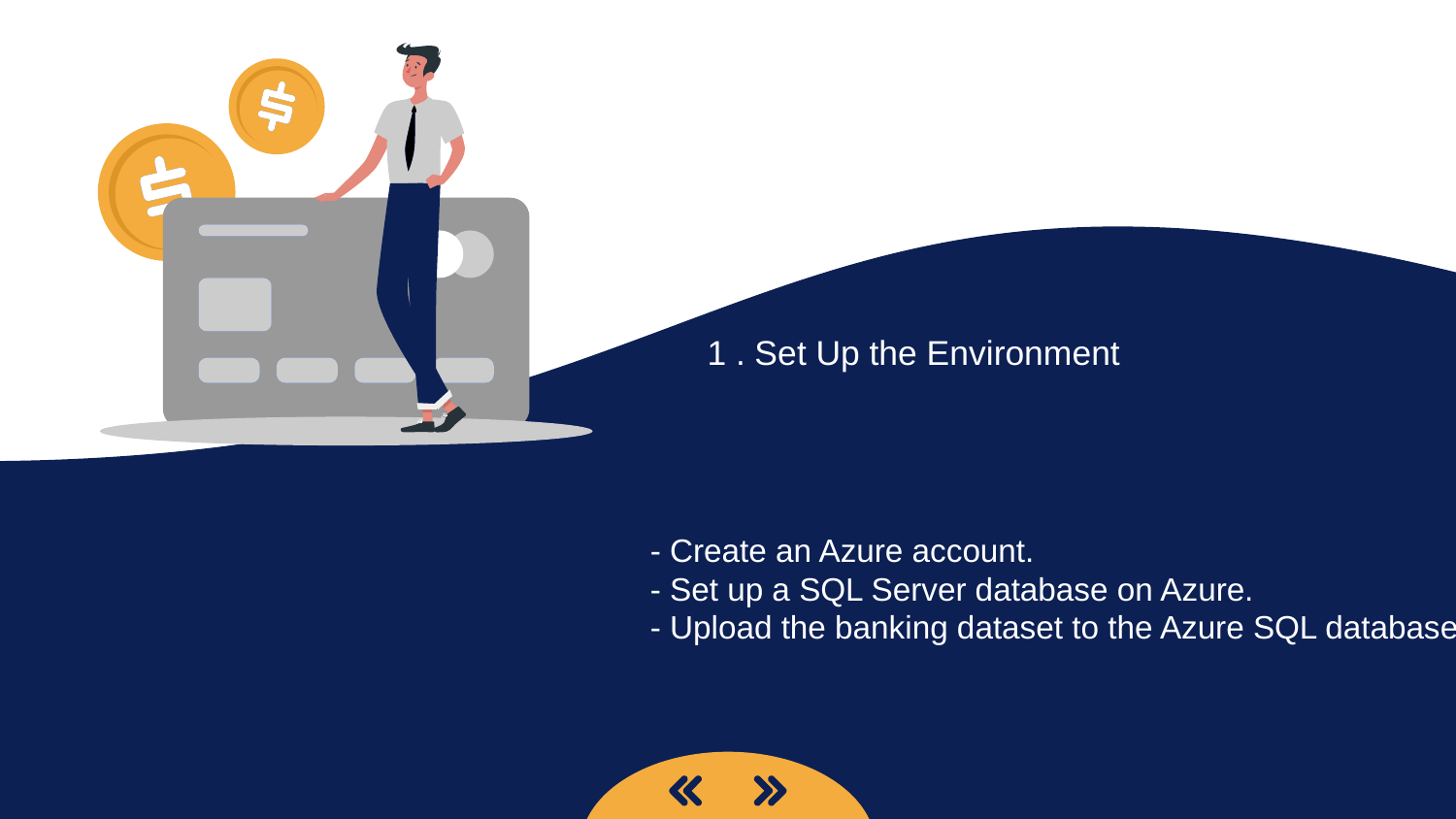

# 1 . Set Up the Environment
- Create an Azure account.
- Set up a SQL Server database on Azure.
- Upload the banking dataset to the Azure SQL database.